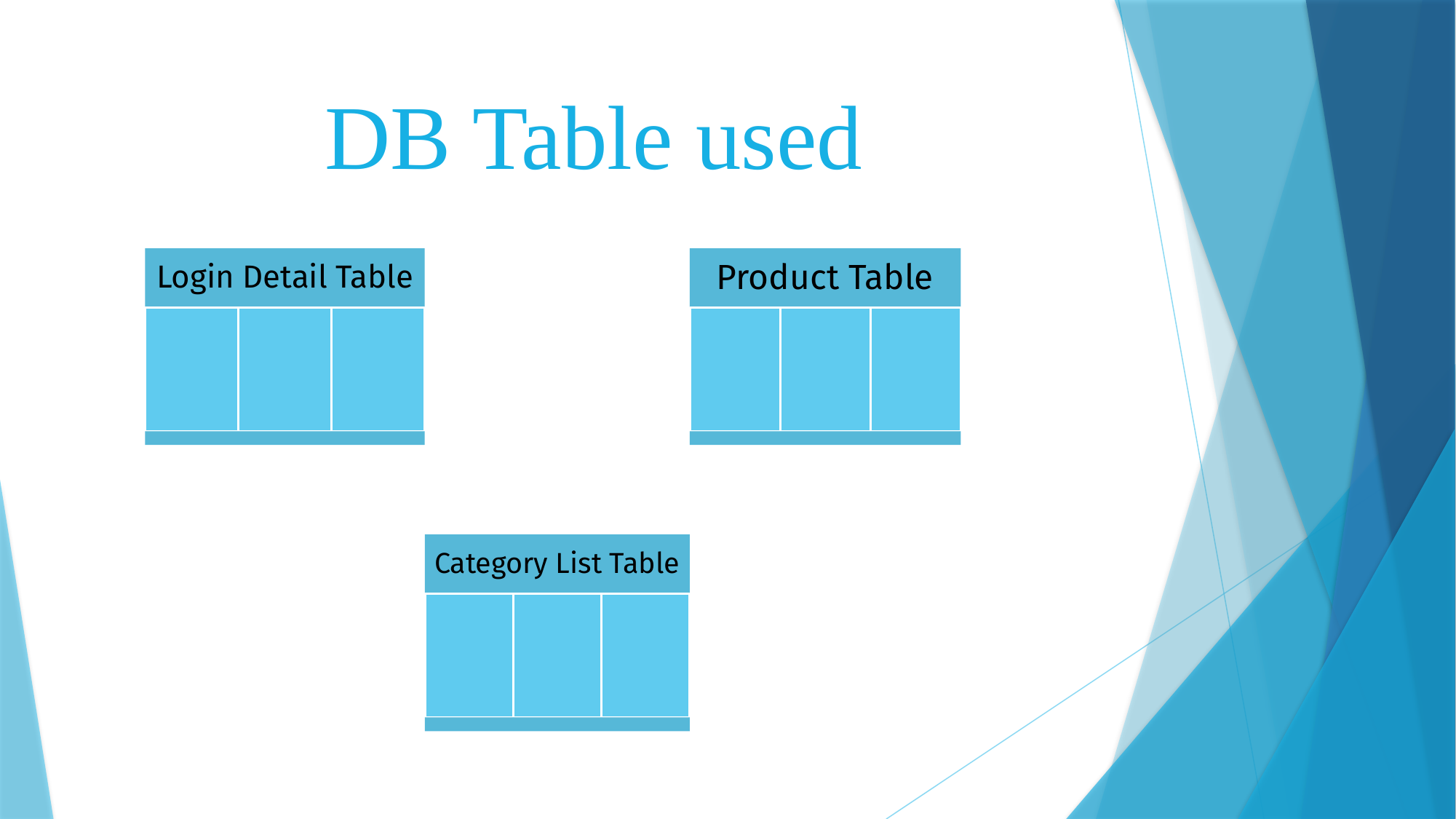

# DB Table used
Product Table

Login Detail Table

Category List Table